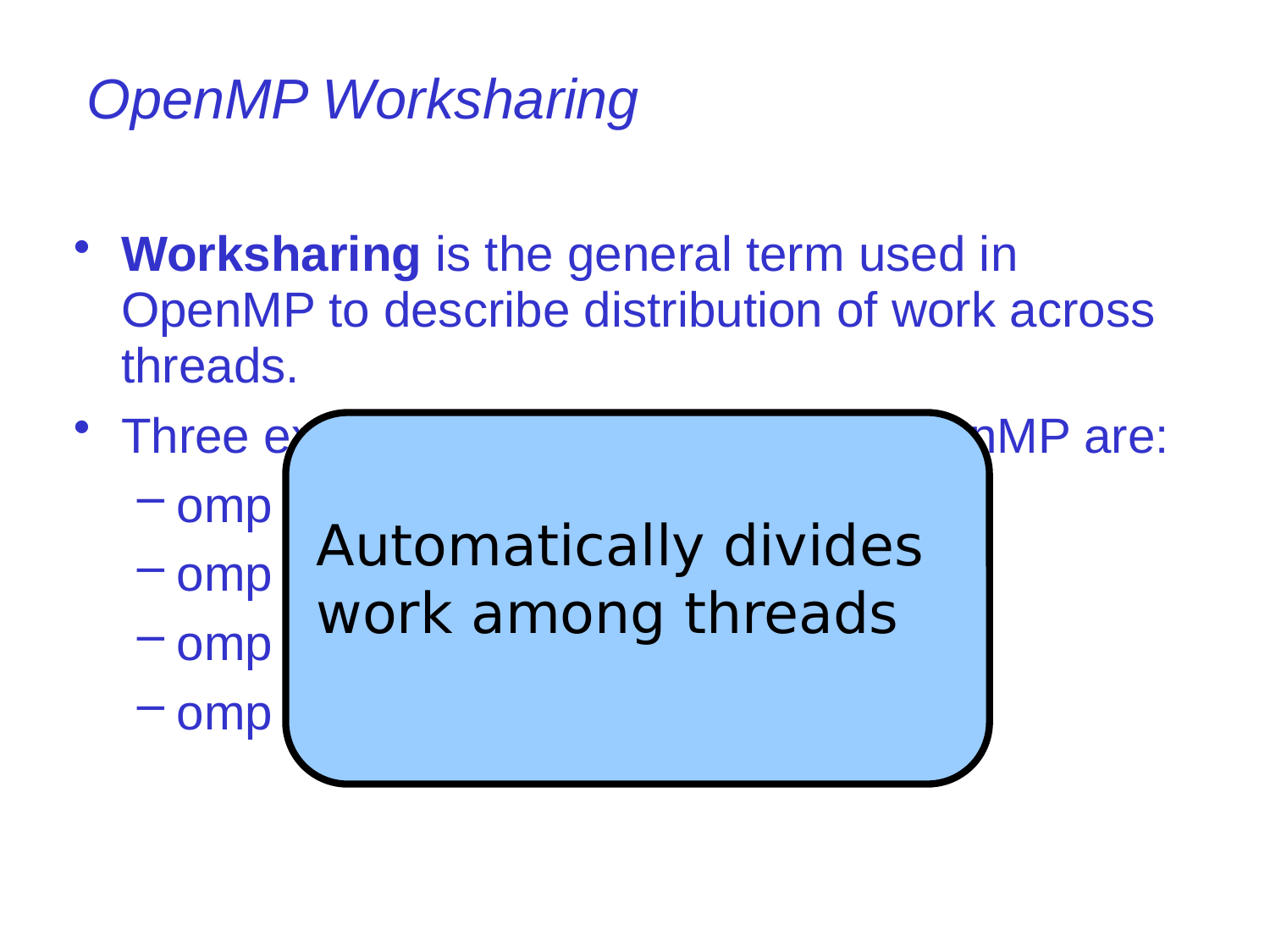

# OpenMP Worksharing
Worksharing is the general term used in OpenMP to describe distribution of work across threads.
Three examples of worksharing in OpenMP are:
omp for construct
omp sections construct
omp task construct
omp single construct

Automatically divides
work among threads